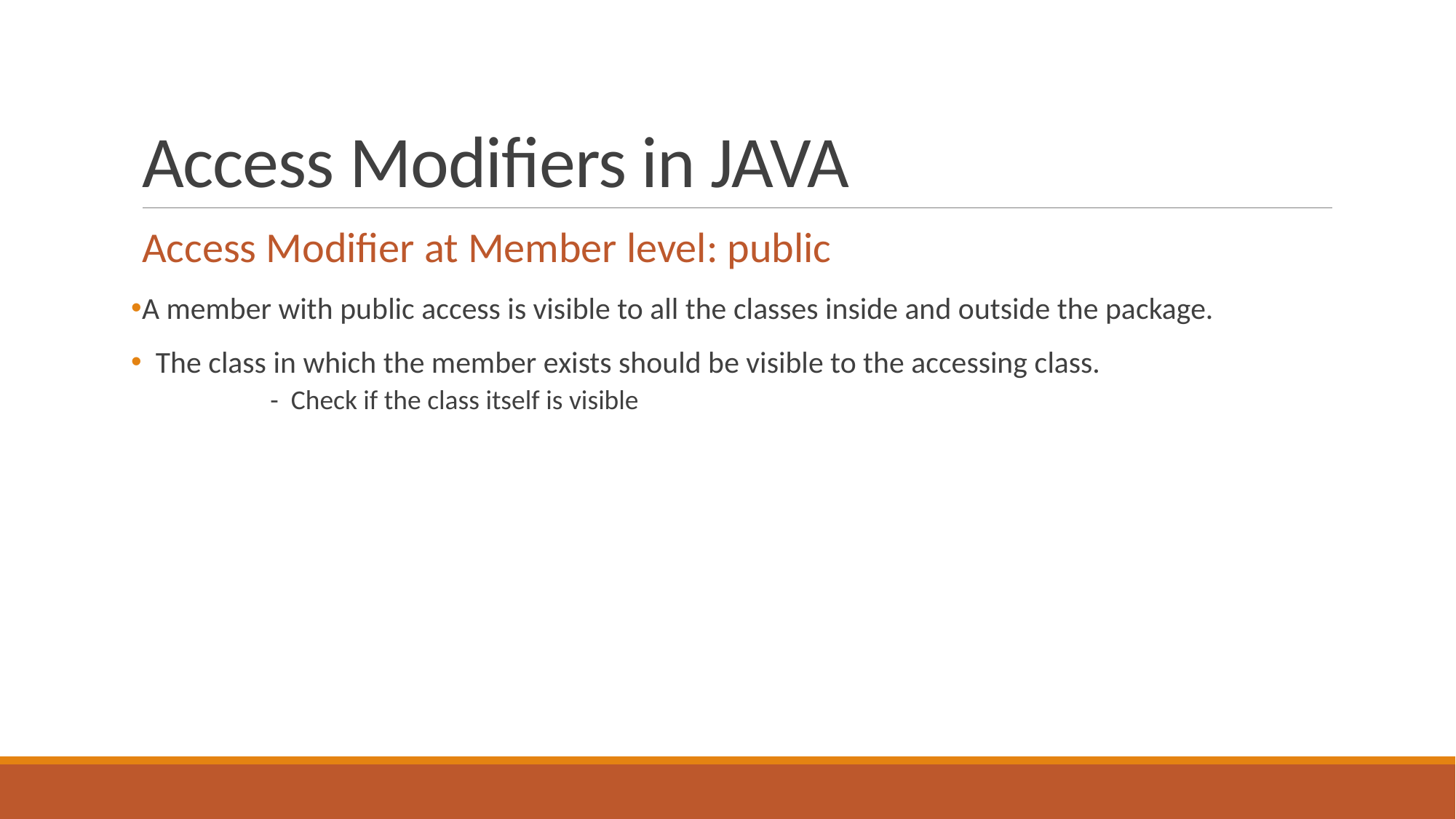

# Access Modifiers in JAVA
Access Modifier at Member level: public
A member with public access is visible to all the classes inside and outside the package.
  The class in which the member exists should be visible to the accessing class.
	 -  Check if the class itself is visible